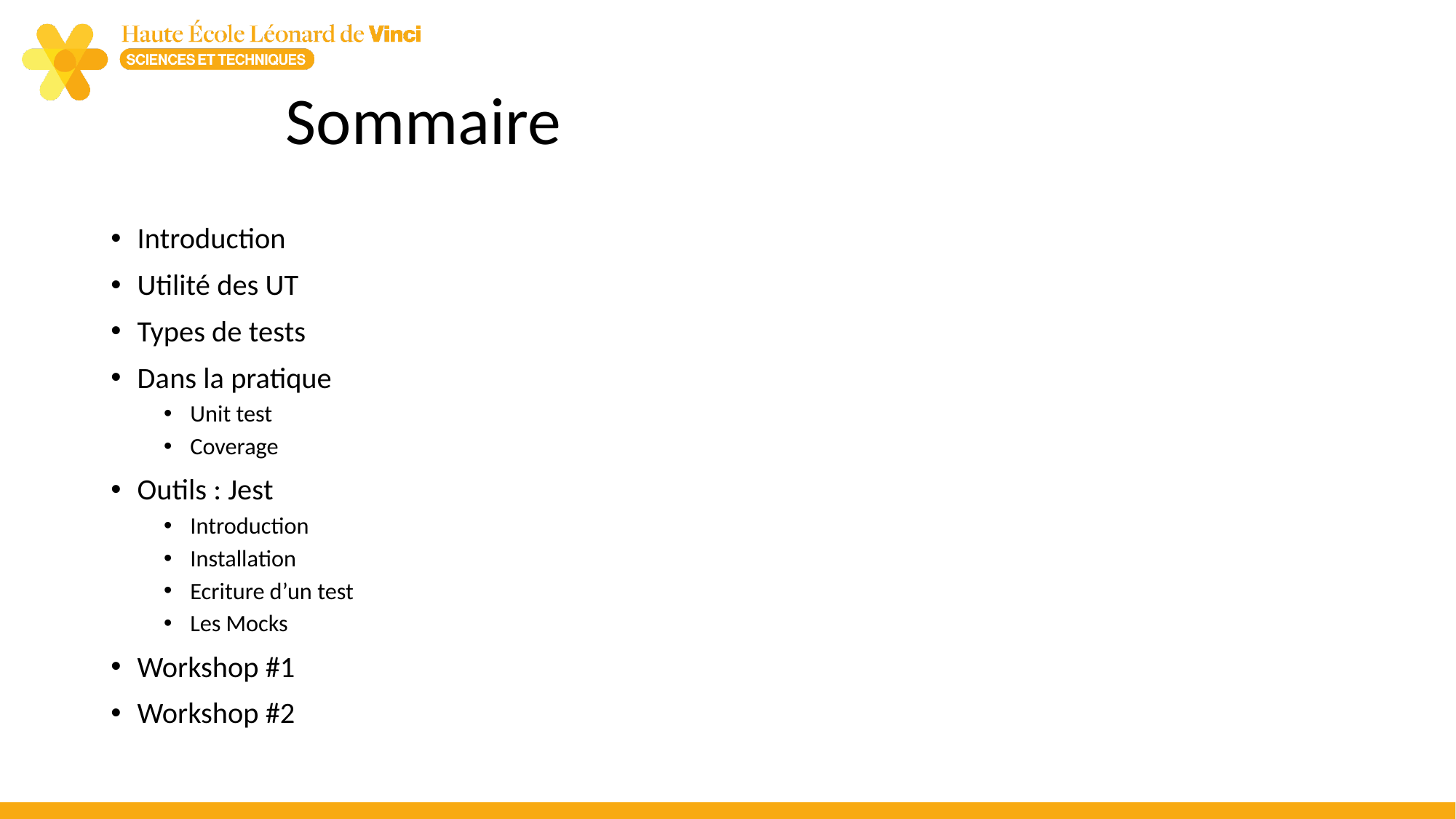

# Sommaire
Introduction
Utilité des UT
Types de tests
Dans la pratique
Unit test
Coverage
Outils : Jest
Introduction
Installation
Ecriture d’un test
Les Mocks
Workshop #1
Workshop #2